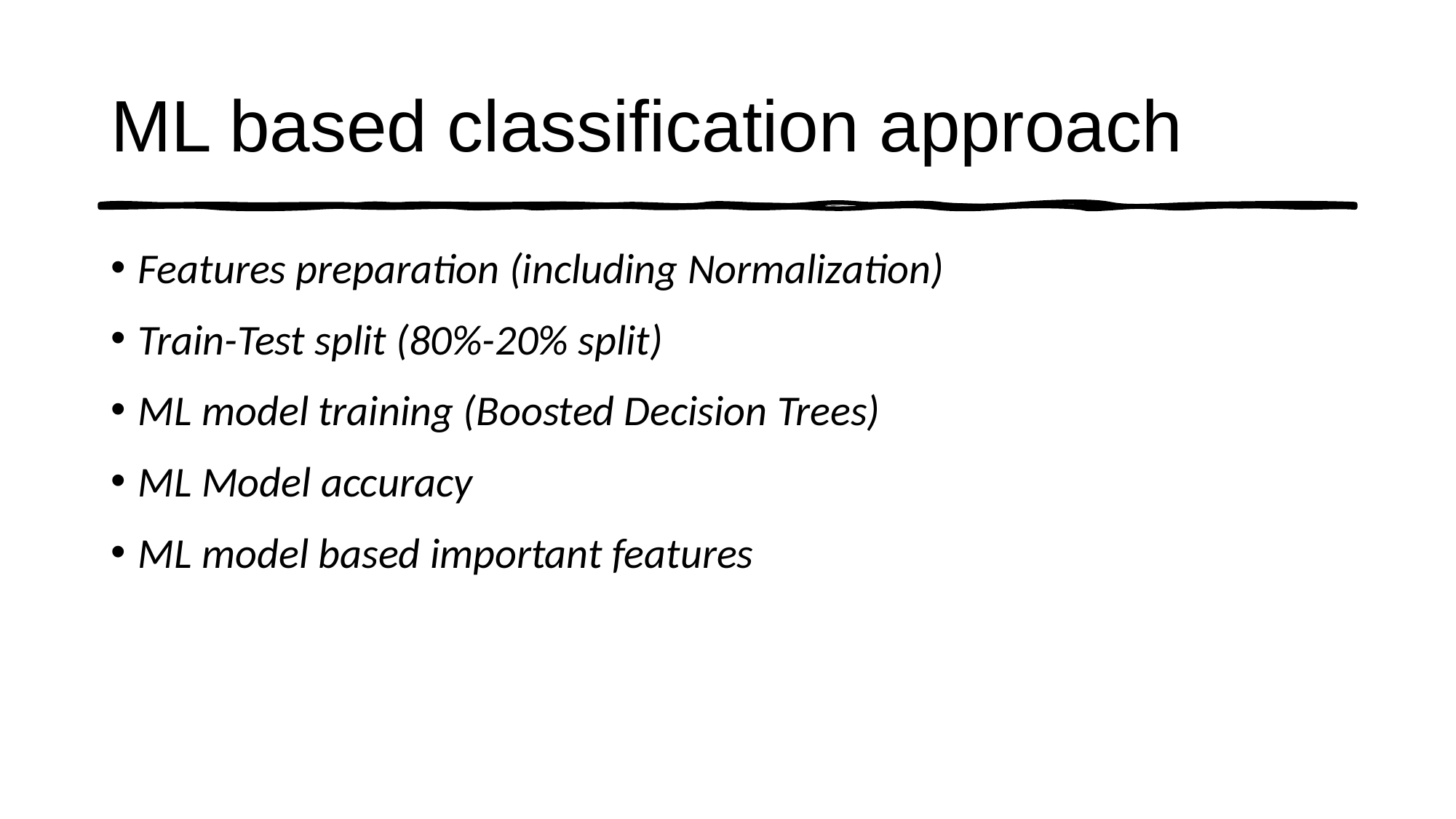

# ML based classification approach
Features preparation (including Normalization)
Train-Test split (80%-20% split)
ML model training (Boosted Decision Trees)
ML Model accuracy
ML model based important features